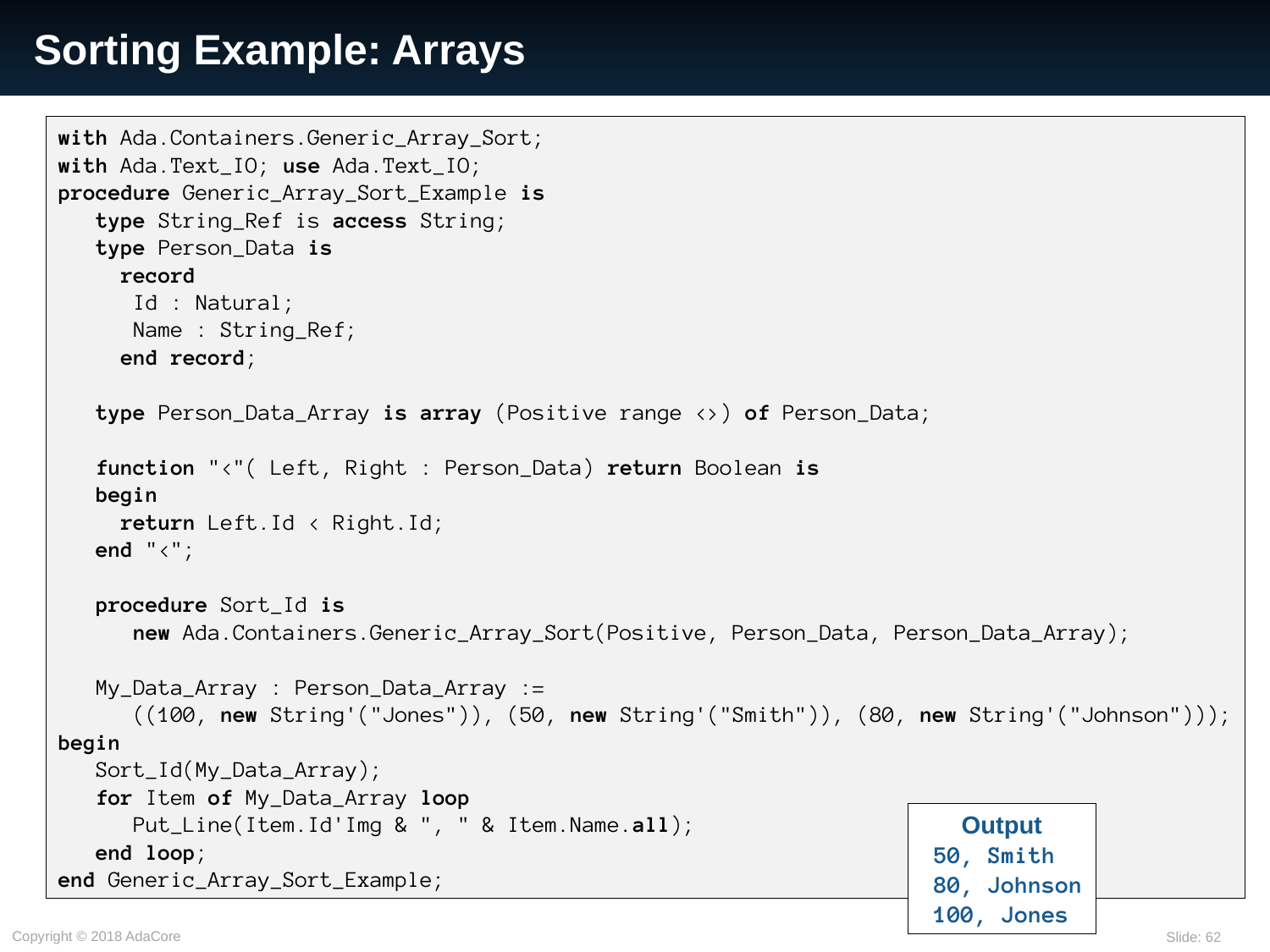

# Sorting Example: Arrays
with Ada.Containers.Generic_Array_Sort;
with Ada.Text_IO; use Ada.Text_IO;
procedure Generic_Array_Sort_Example is
   type String_Ref is access String;
   type Person_Data is
     record
      Id : Natural;
      Name : String_Ref;
     end record;

   type Person_Data_Array is array (Positive range <>) of Person_Data;

   function "<"( Left, Right : Person_Data) return Boolean is
   begin
     return Left.Id < Right.Id;
   end "<";

   procedure Sort_Id is
      new Ada.Containers.Generic_Array_Sort(Positive, Person_Data, Person_Data_Array);

   My_Data_Array : Person_Data_Array :=
      ((100, new String'("Jones")), (50, new String'("Smith")), (80, new String'("Johnson")));
begin
   Sort_Id(My_Data_Array);
   for Item of My_Data_Array loop
      Put_Line(Item.Id'Img & ", " & Item.Name.all);
   end loop;
end Generic_Array_Sort_Example;
Output
 50, Smith
 80, Johnson
 100, Jones